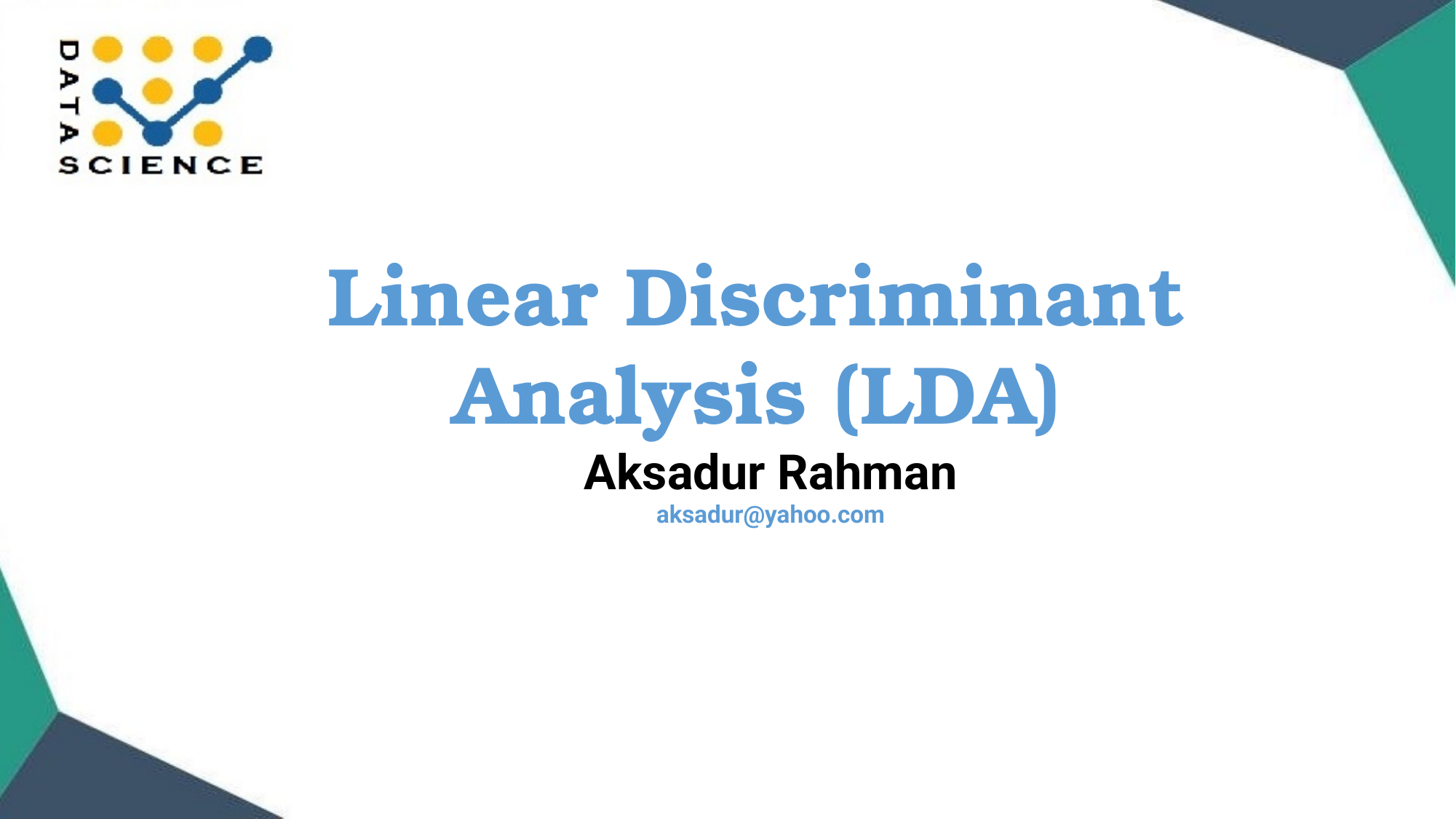

Linear Discriminant
Analysis (LDA)
Aksadur Rahman
aksadur@yahoo.com